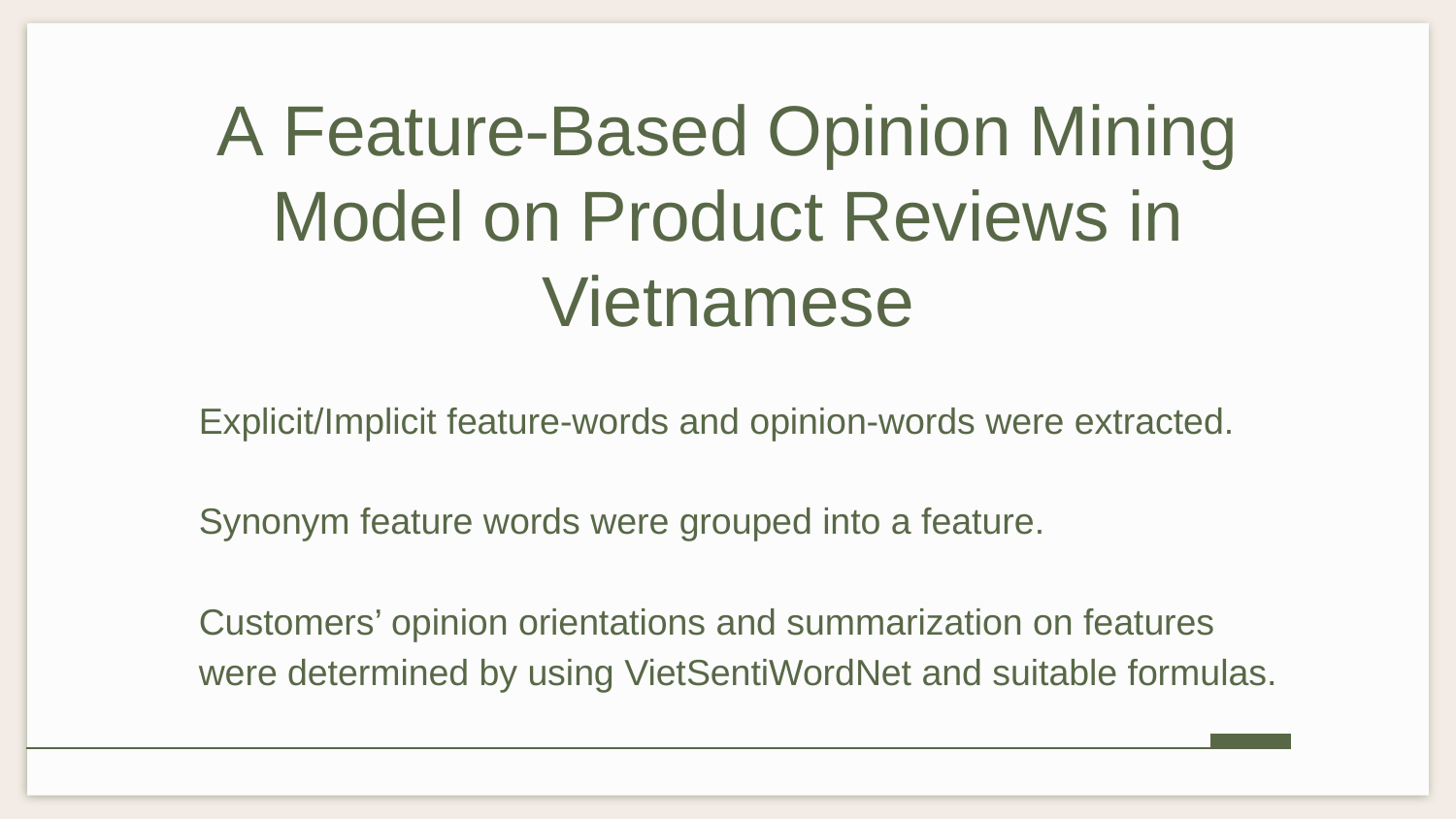

# A Feature-Based Opinion Mining Model on Product Reviews in Vietnamese
Explicit/Implicit feature-words and opinion-words were extracted.

Synonym feature words were grouped into a feature.

Customers’ opinion orientations and summarization on features were determined by using VietSentiWordNet and suitable formulas.